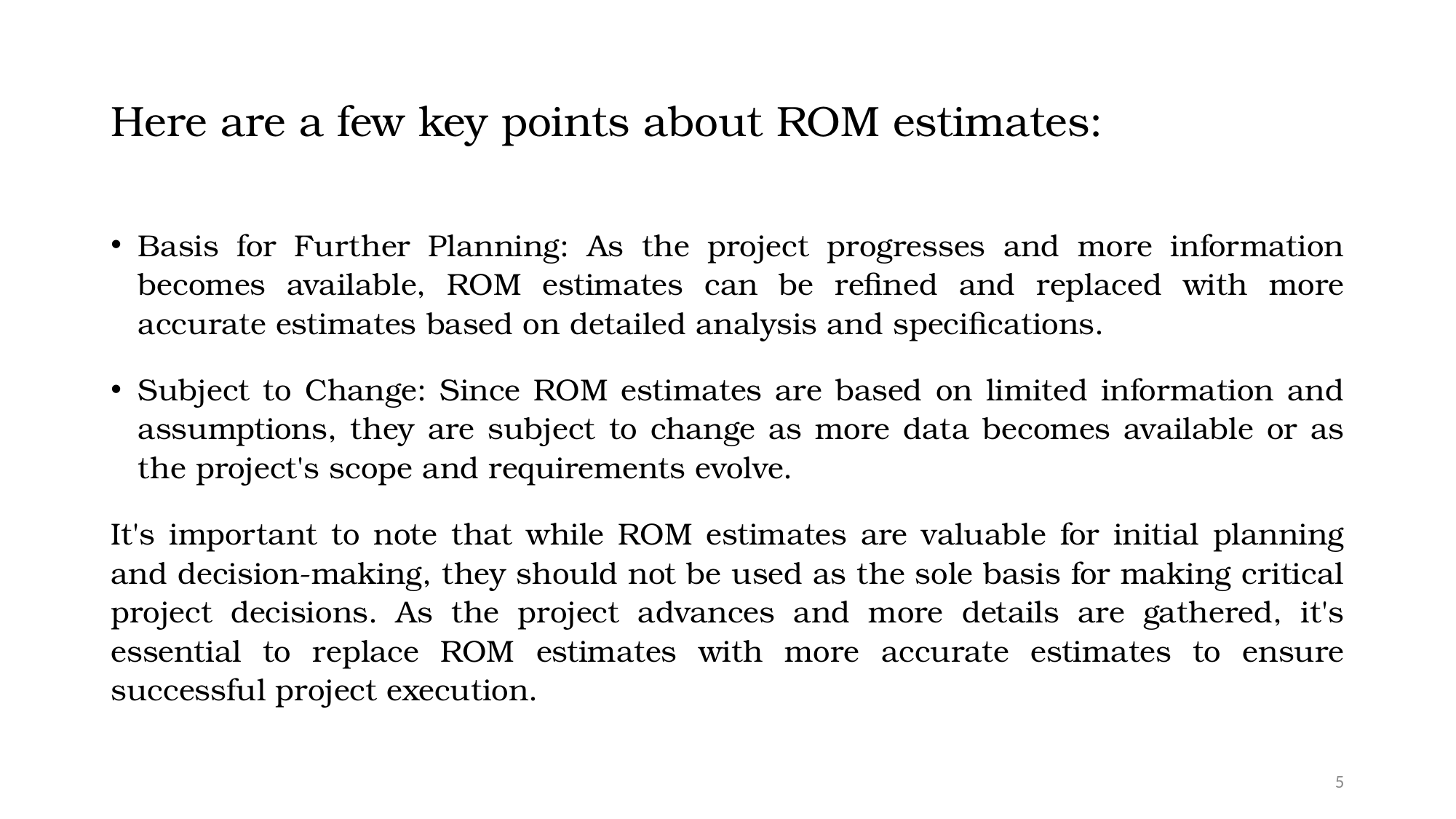

# Here are a few key points about ROM estimates:
Basis for Further Planning: As the project progresses and more information becomes available, ROM estimates can be refined and replaced with more accurate estimates based on detailed analysis and specifications.
Subject to Change: Since ROM estimates are based on limited information and assumptions, they are subject to change as more data becomes available or as the project's scope and requirements evolve.
It's important to note that while ROM estimates are valuable for initial planning and decision-making, they should not be used as the sole basis for making critical project decisions. As the project advances and more details are gathered, it's essential to replace ROM estimates with more accurate estimates to ensure successful project execution.

5